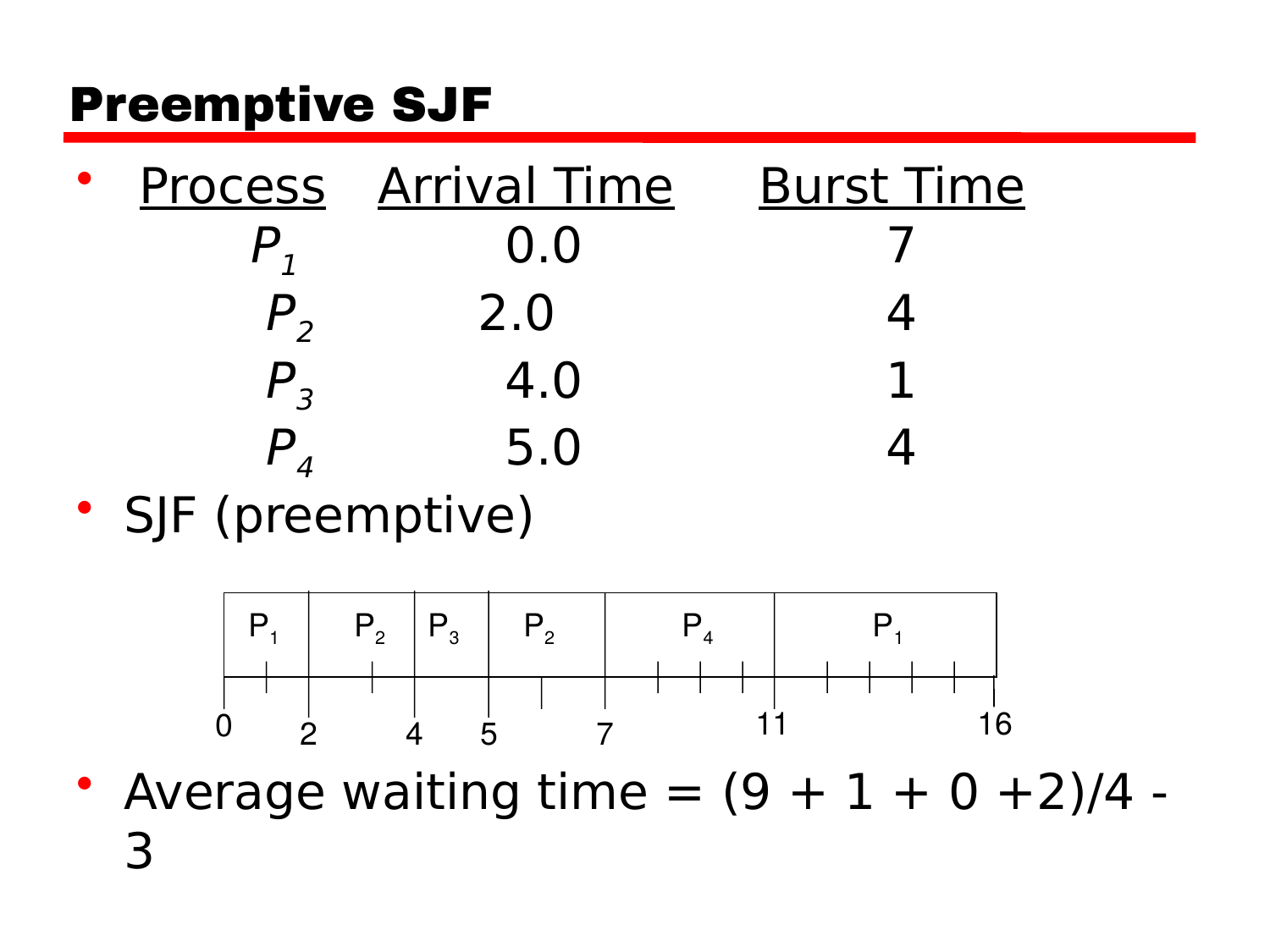

# Preemptive SJF
 Process	Arrival Time	Burst Time
		P1		0.0			7
		 P2	           2.0			4
		 P3		4.0			1
		 P4		5.0			4
SJF (preemptive)

Average waiting time = (9 + 1 + 0 +2)/4 - 3

P1
P2
P3
P2
P4
P1

11
16
0
2
4
5
7